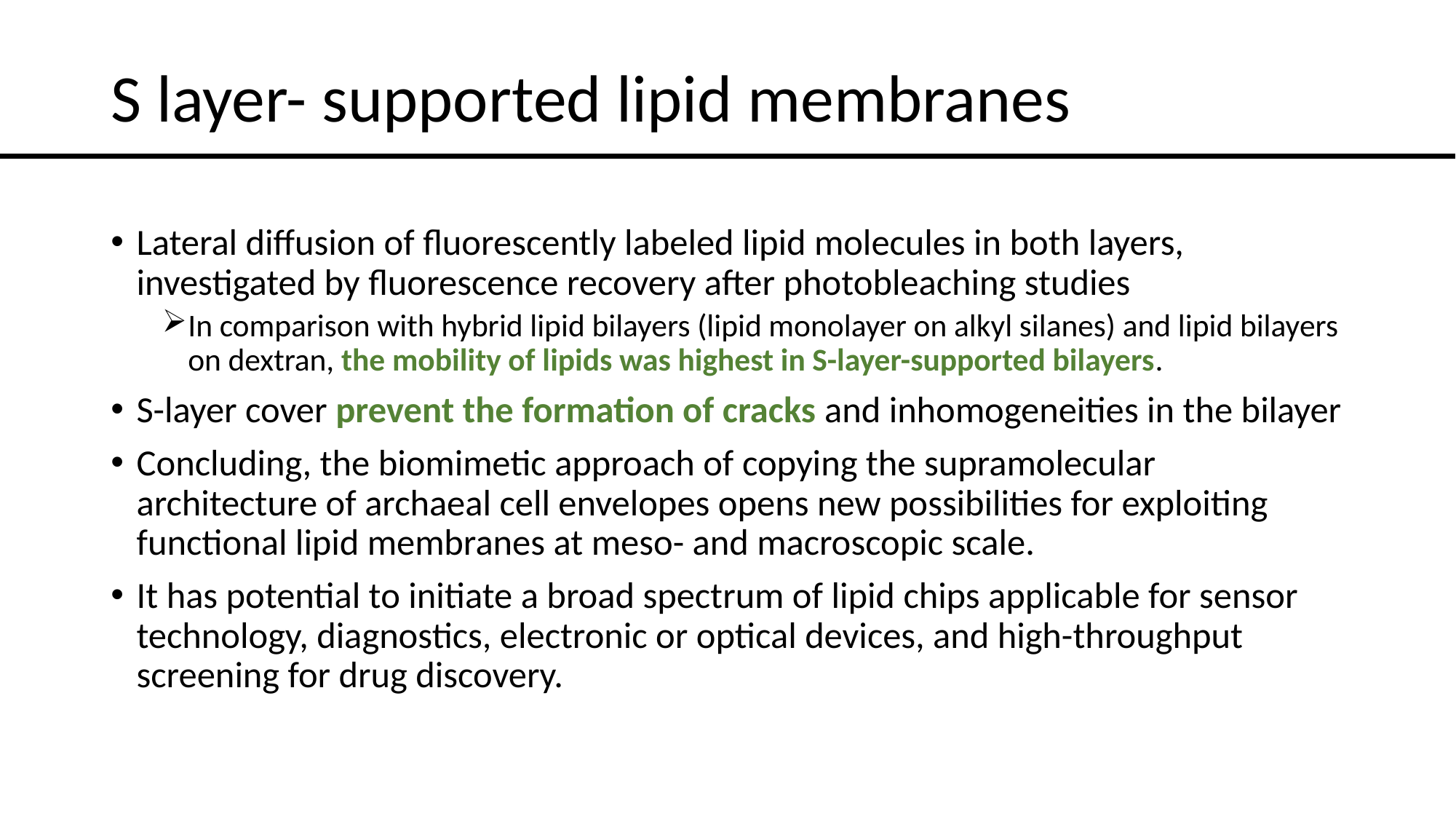

# S layer- supported lipid membranes
Lateral diffusion of fluorescently labeled lipid molecules in both layers, investigated by fluorescence recovery after photobleaching studies
In comparison with hybrid lipid bilayers (lipid monolayer on alkyl silanes) and lipid bilayers on dextran, the mobility of lipids was highest in S-layer-supported bilayers.
S-layer cover prevent the formation of cracks and inhomogeneities in the bilayer
Concluding, the biomimetic approach of copying the supramolecular architecture of archaeal cell envelopes opens new possibilities for exploiting functional lipid membranes at meso- and macroscopic scale.
It has potential to initiate a broad spectrum of lipid chips applicable for sensor technology, diagnostics, electronic or optical devices, and high-throughput screening for drug discovery.